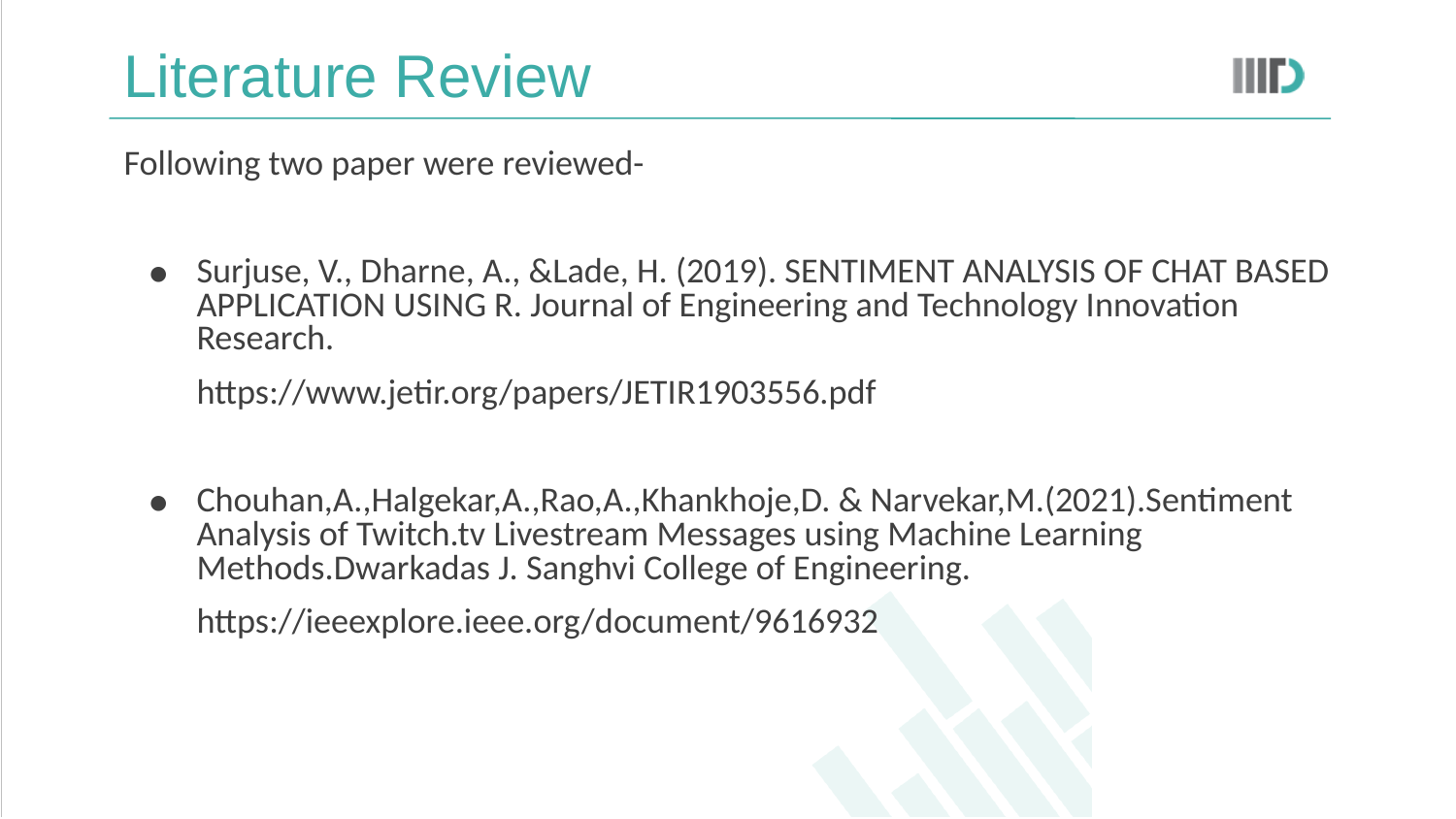

# Literature Review
Following two paper were reviewed-

Surjuse, V., Dharne, A., &Lade, H. (2019). SENTIMENT ANALYSIS OF CHAT BASED APPLICATION USING R. Journal of Engineering and Technology Innovation Research.
https://www.jetir.org/papers/JETIR1903556.pdf

Chouhan,A.,Halgekar,A.,Rao,A.,Khankhoje,D. & Narvekar,M.(2021).Sentiment Analysis of Twitch.tv Livestream Messages using Machine Learning Methods.Dwarkadas J. Sanghvi College of Engineering.
https://ieeexplore.ieee.org/document/9616932